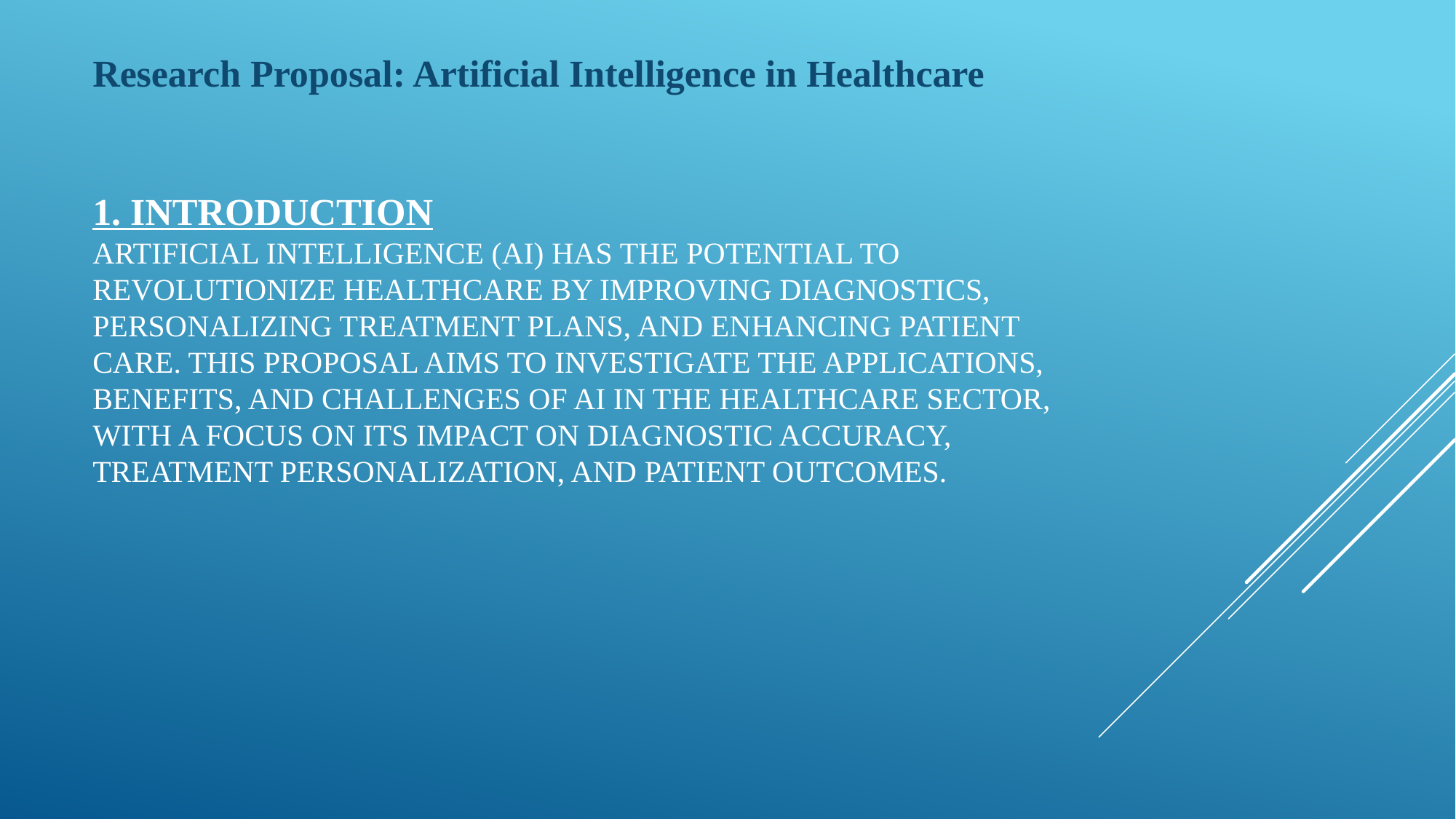

Research Proposal: Artificial Intelligence in Healthcare
# 1. Introduction Artificial Intelligence (AI) has the potential to revolutionize healthcare by improving diagnostics, personalizing treatment plans, and enhancing patient care. This proposal aims to investigate the applications, benefits, and challenges of AI in the healthcare sector, with a focus on its impact on diagnostic accuracy, treatment personalization, and patient outcomes.